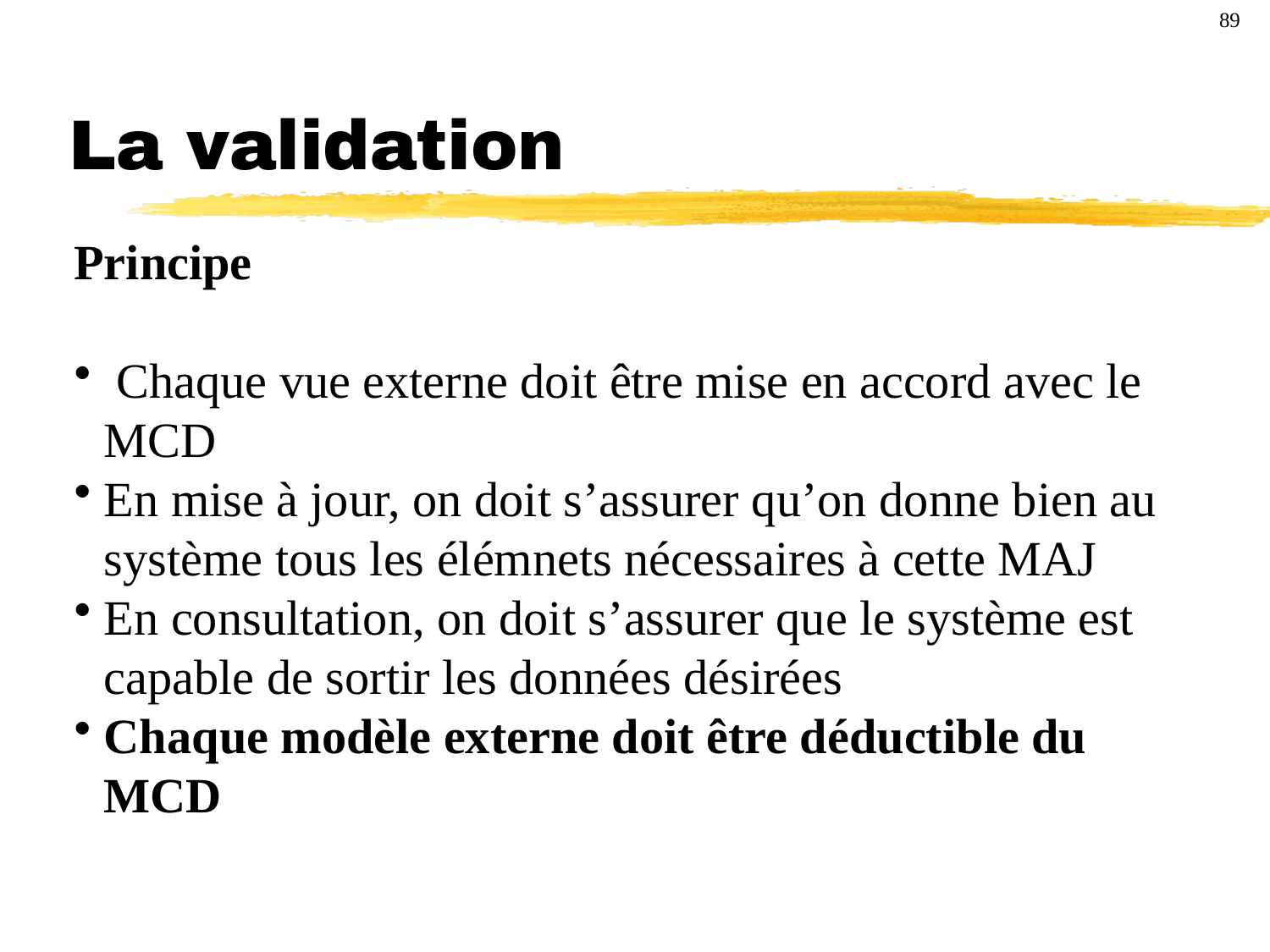

89
# La validation
Principe

 Chaque vue externe doit être mise en accord avec le MCD
En mise à jour, on doit s’assurer qu’on donne bien au système tous les élémnets nécessaires à cette MAJ
En consultation, on doit s’assurer que le système est capable de sortir les données désirées
Chaque modèle externe doit être déductible du MCD